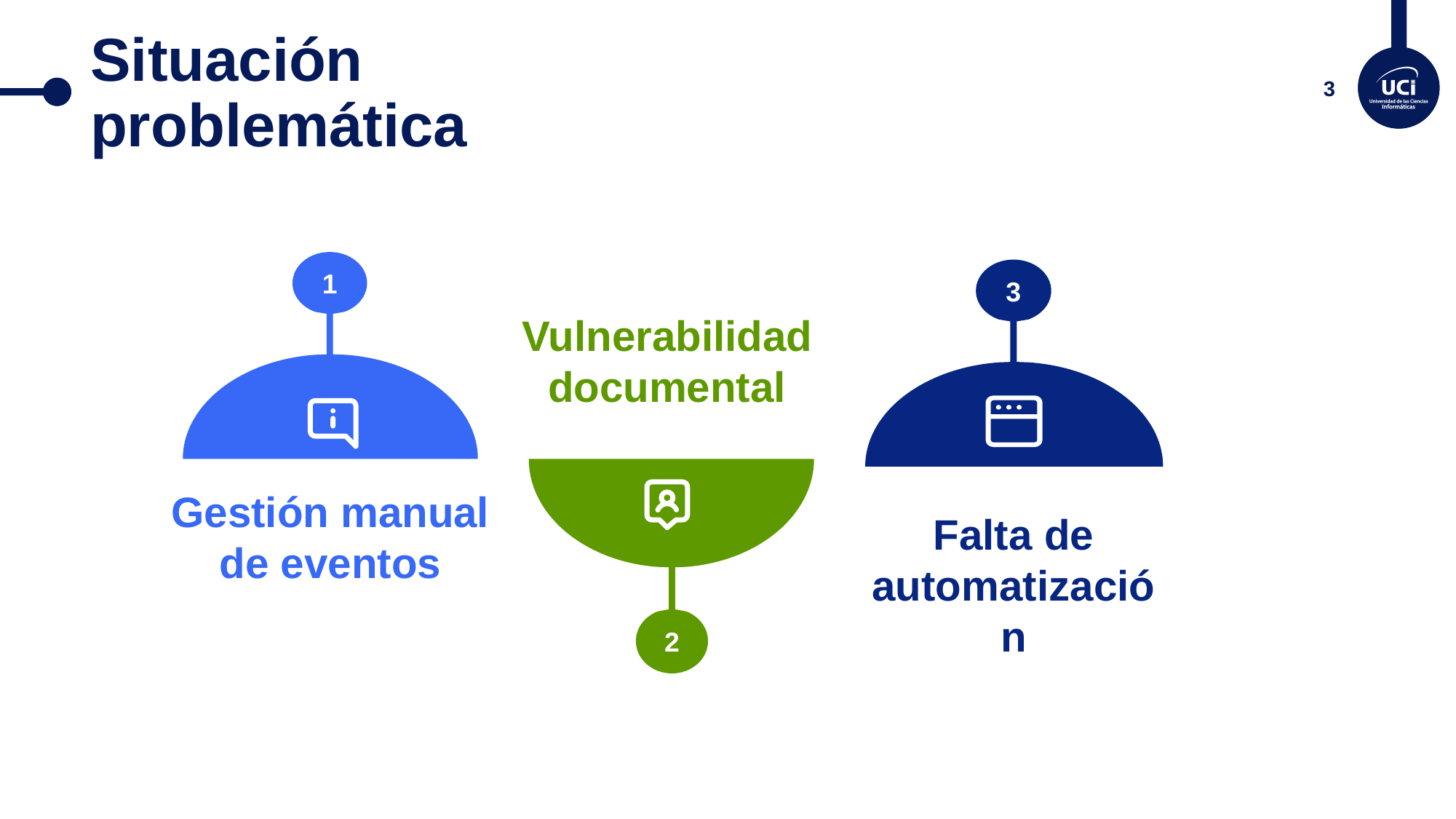

# Situación problemática

1

3
Vulnerabilidad documental

2

Gestión manual de eventos
Falta de automatización